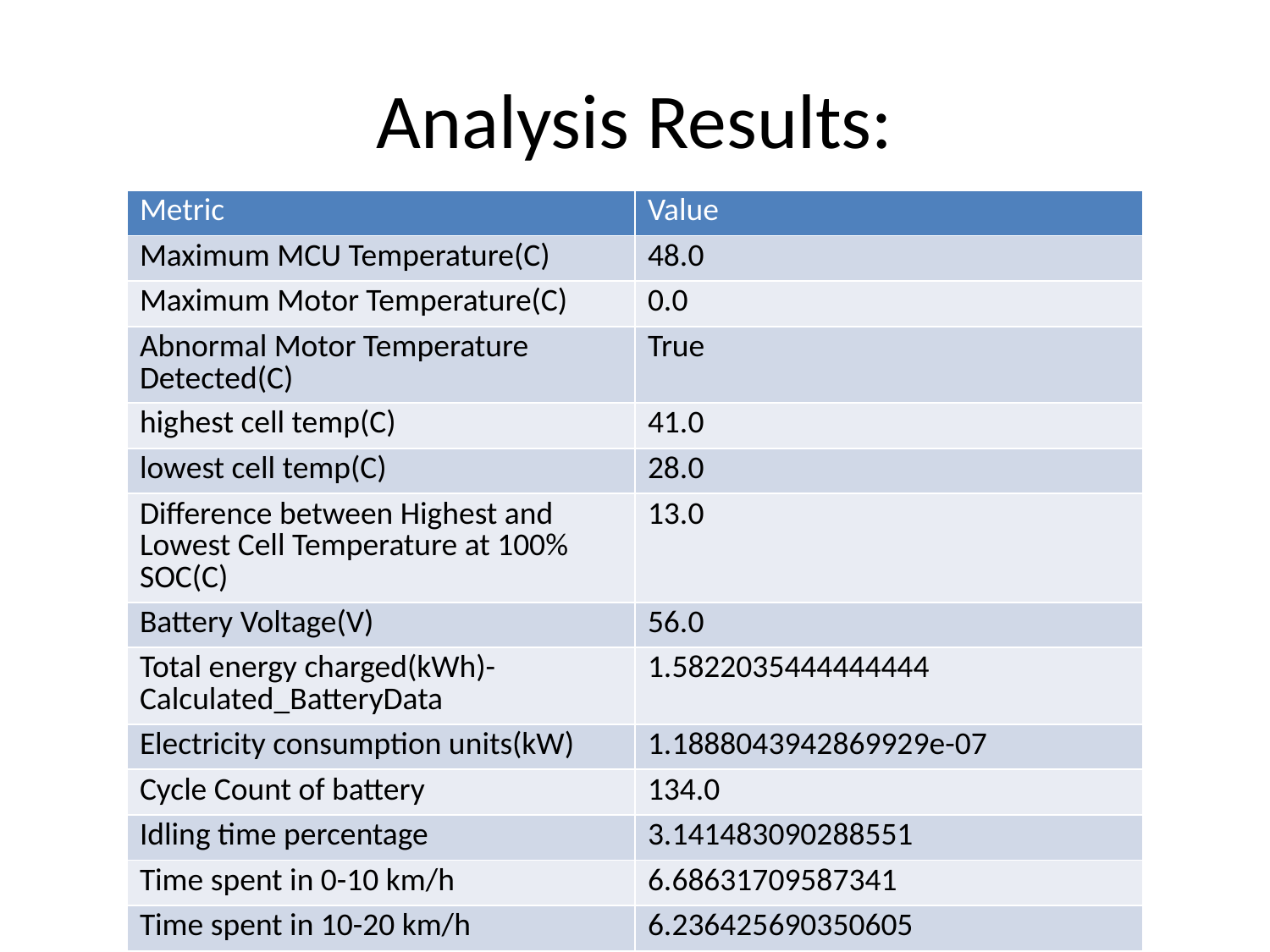

# Analysis Results:
| Metric | Value |
| --- | --- |
| Maximum MCU Temperature(C) | 48.0 |
| Maximum Motor Temperature(C) | 0.0 |
| Abnormal Motor Temperature Detected(C) | True |
| highest cell temp(C) | 41.0 |
| lowest cell temp(C) | 28.0 |
| Difference between Highest and Lowest Cell Temperature at 100% SOC(C) | 13.0 |
| Battery Voltage(V) | 56.0 |
| Total energy charged(kWh)- Calculated\_BatteryData | 1.5822035444444444 |
| Electricity consumption units(kW) | 1.1888043942869929e-07 |
| Cycle Count of battery | 134.0 |
| Idling time percentage | 3.141483090288551 |
| Time spent in 0-10 km/h | 6.68631709587341 |
| Time spent in 10-20 km/h | 6.236425690350605 |